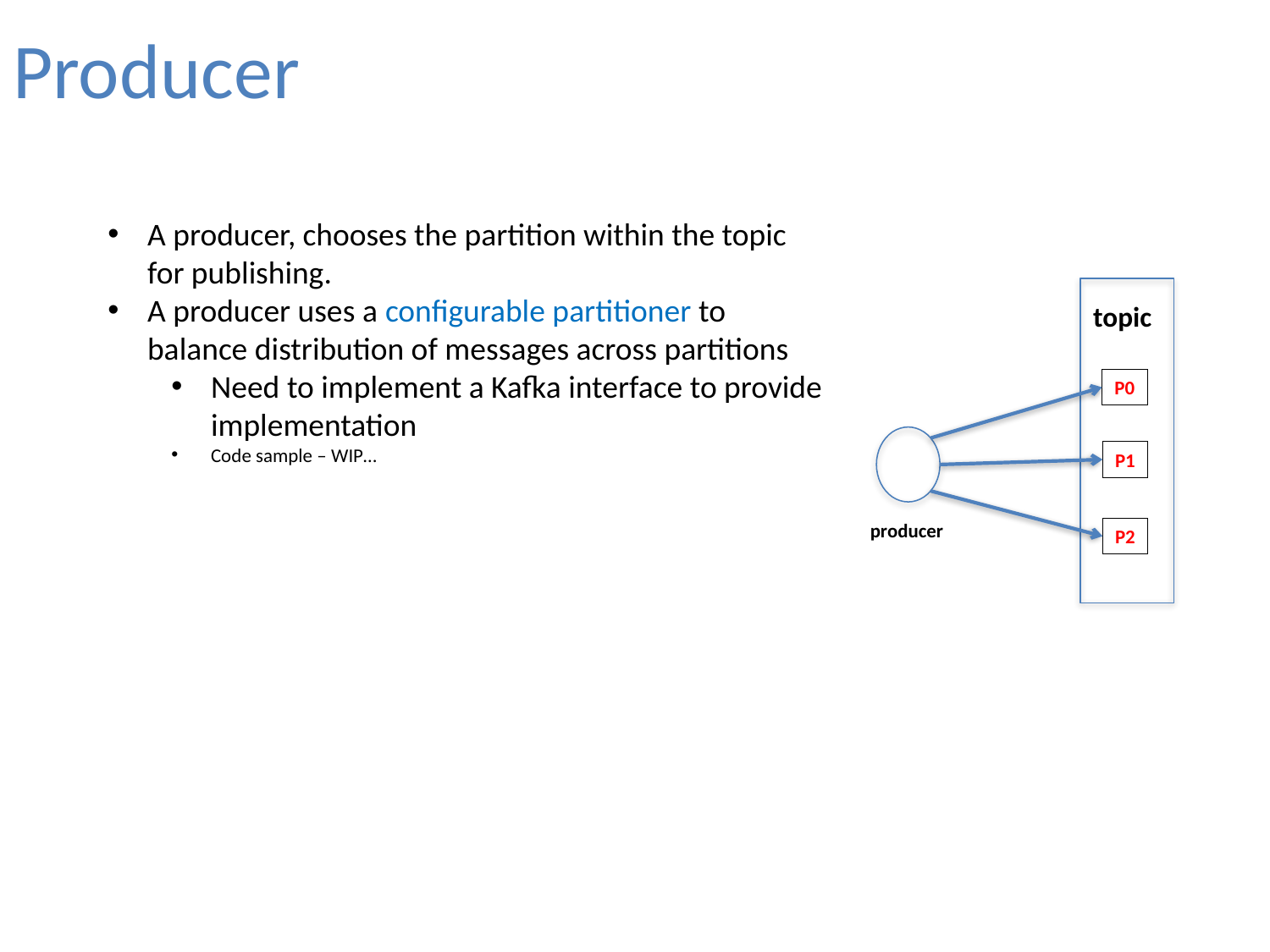

Producer
A producer, chooses the partition within the topic for publishing.
A producer uses a configurable partitioner to balance distribution of messages across partitions
Need to implement a Kafka interface to provide implementation
Code sample – WIP…

topic
P0

P1
producer
P2